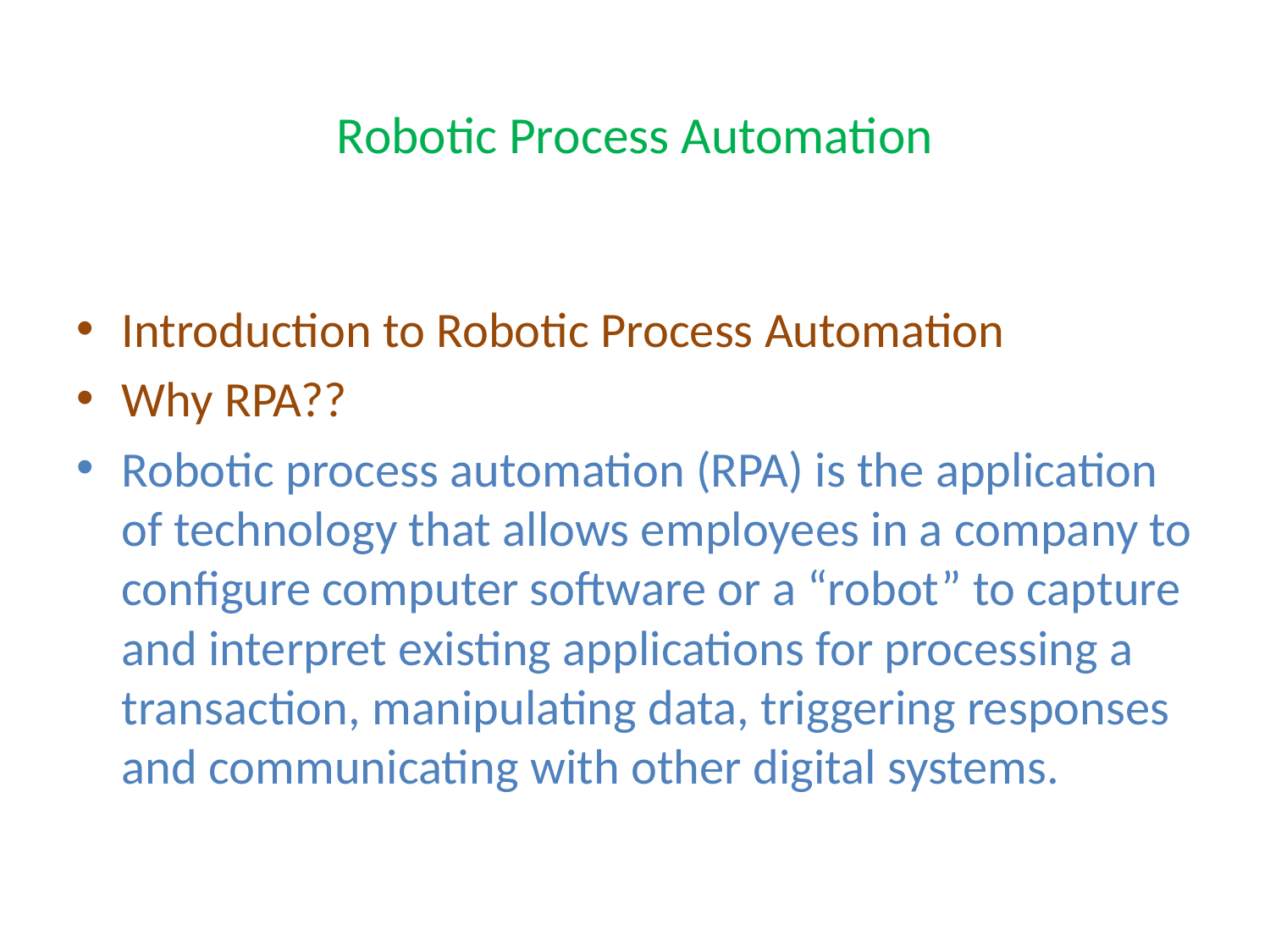

# Robotic Process Automation

Introduction to Robotic Process Automation
Why RPA??
Robotic process automation (RPA) is the application of technology that allows employees in a company to configure computer software or a “robot” to capture and interpret existing applications for processing a transaction, manipulating data, triggering responses and communicating with other digital systems.